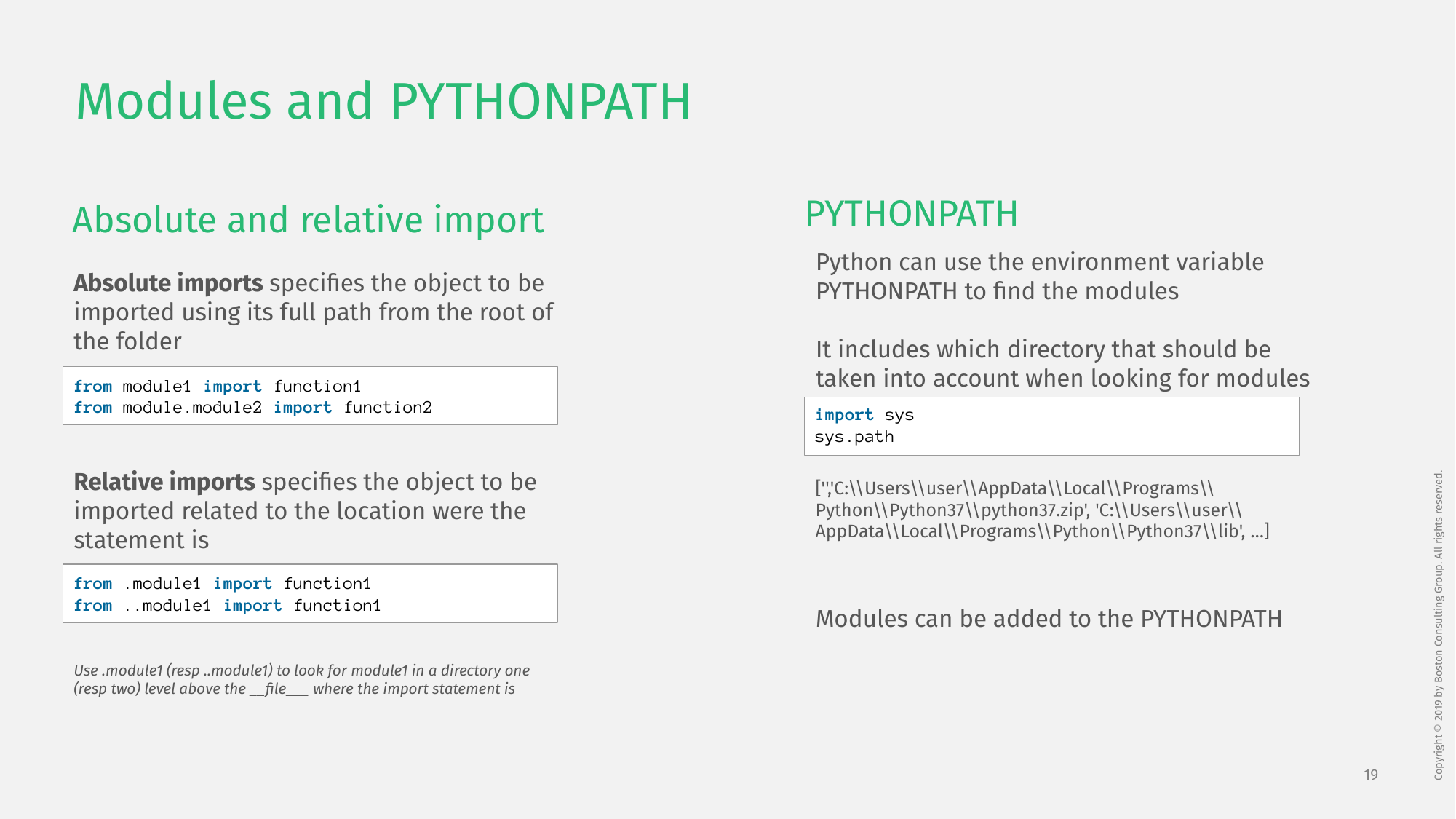

# Modules and PYTHONPATH
PYTHONPATH
Absolute and relative import
Absolute imports specifies the object to be imported using its full path from the root of the folder
Python can use the environment variable PYTHONPATH to find the modules

It includes which directory that should be taken into account when looking for modules

from module1 import function1
from module.module2 import function2

import sys
sys.path
['','C:\\Users\\user\\AppData\\Local\\Programs\\Python\\Python37\\python37.zip', 'C:\\Users\\user\\AppData\\Local\\Programs\\Python\\Python37\\lib', …]
Relative imports specifies the object to be imported related to the location were the statement is

from .module1 import function1
from ..module1 import function1
Modules can be added to the PYTHONPATH
Use .module1 (resp ..module1) to look for module1 in a directory one (resp two) level above the __file___ where the import statement is